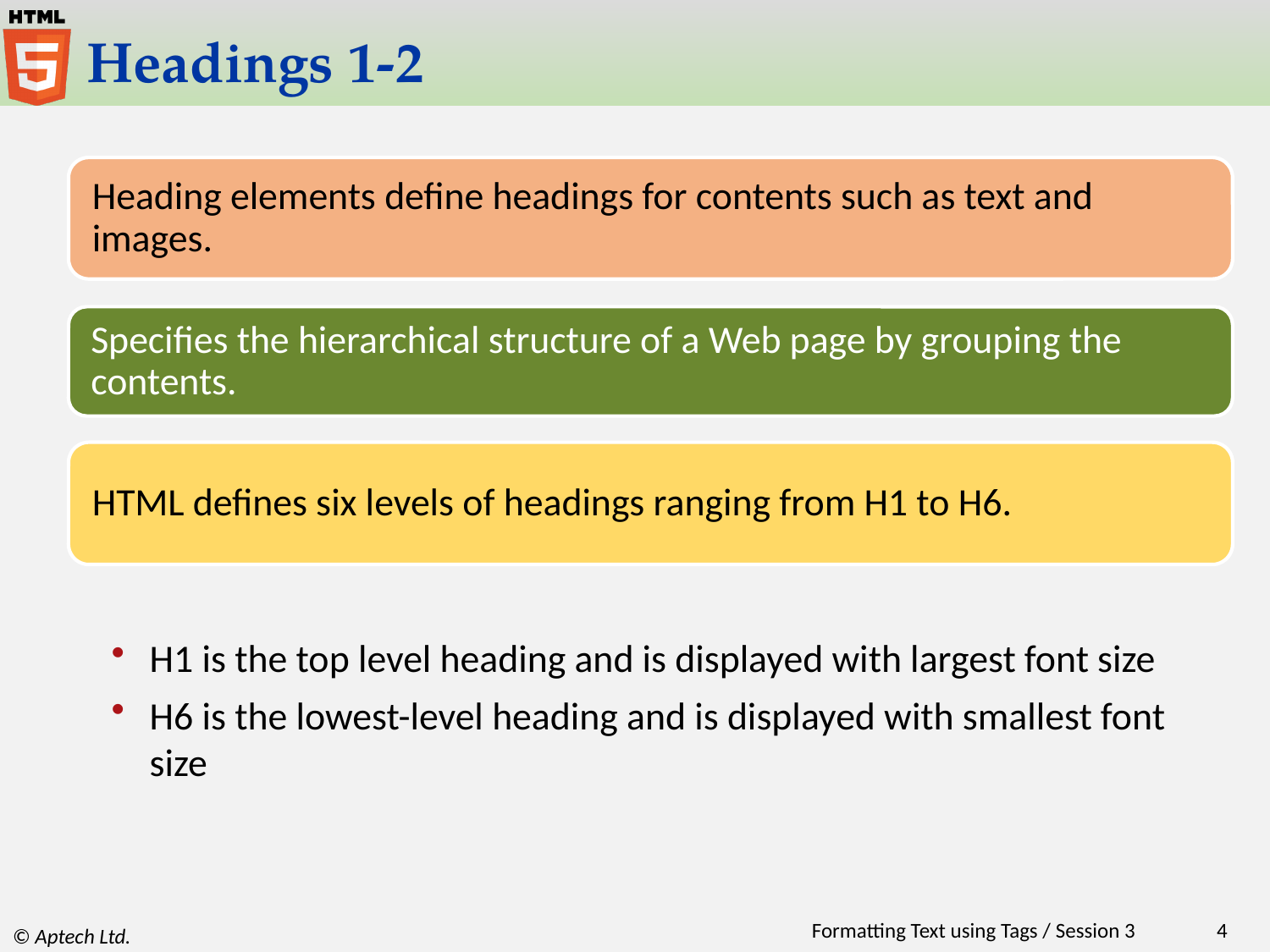

# Headings 1-2
Heading elements define headings for contents such as text and images.
Specifies the hierarchical structure of a Web page by grouping the contents.
HTML defines six levels of headings ranging from H1 to H6.
H1 is the top level heading and is displayed with largest font size
H6 is the lowest-level heading and is displayed with smallest font size
Formatting Text using Tags / Session 3
4